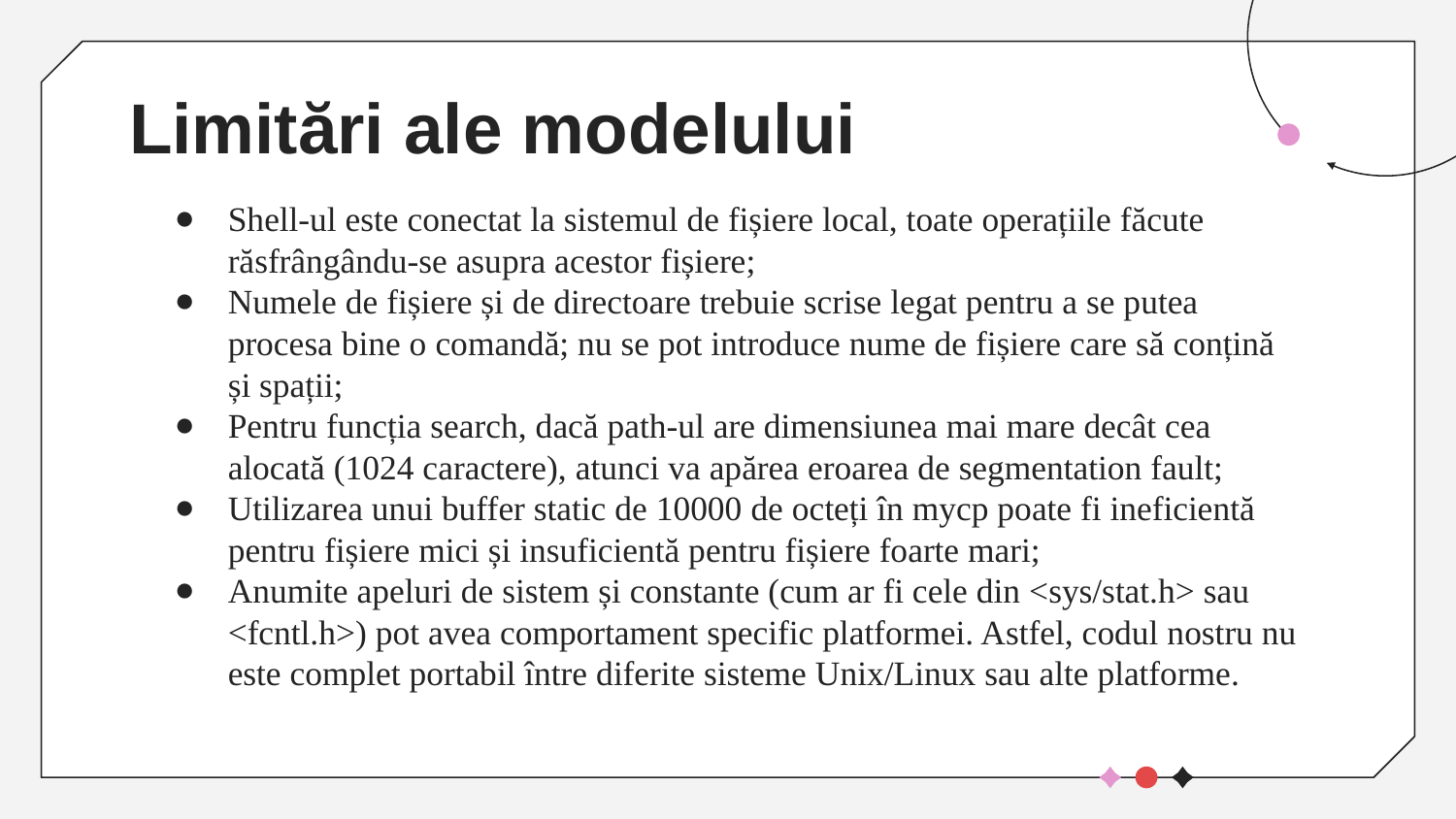

# Limitări ale modelului
Shell-ul este conectat la sistemul de fișiere local, toate operațiile făcute răsfrângându-se asupra acestor fișiere;
Numele de fișiere și de directoare trebuie scrise legat pentru a se putea procesa bine o comandă; nu se pot introduce nume de fișiere care să conțină și spații;
Pentru funcția search, dacă path-ul are dimensiunea mai mare decât cea alocată (1024 caractere), atunci va apărea eroarea de segmentation fault;
Utilizarea unui buffer static de 10000 de octeți în mycp poate fi ineficientă pentru fișiere mici și insuficientă pentru fișiere foarte mari;
Anumite apeluri de sistem și constante (cum ar fi cele din <sys/stat.h> sau <fcntl.h>) pot avea comportament specific platformei. Astfel, codul nostru nu este complet portabil între diferite sisteme Unix/Linux sau alte platforme.